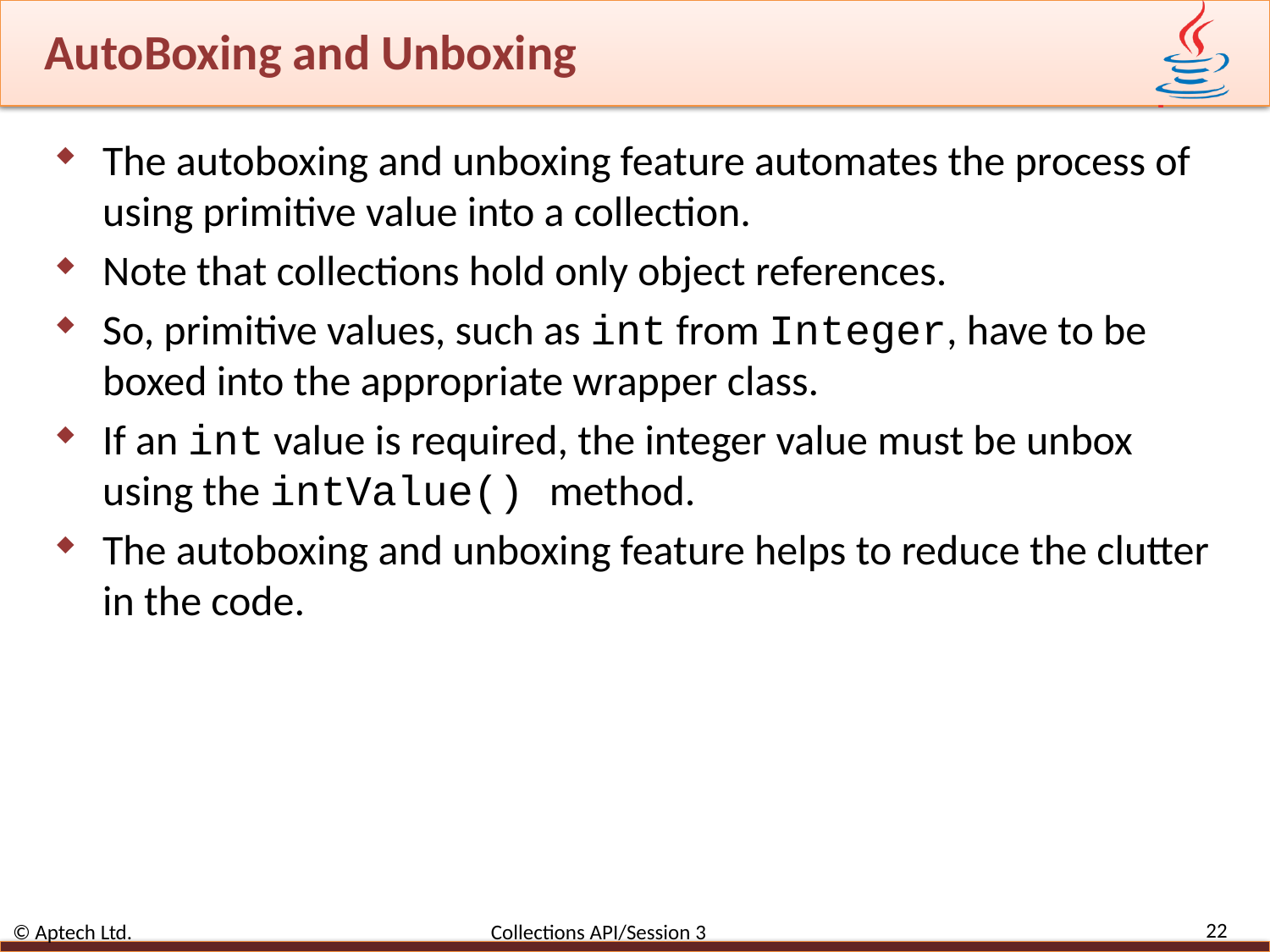

# AutoBoxing and Unboxing
The autoboxing and unboxing feature automates the process of using primitive value into a collection.
Note that collections hold only object references.
So, primitive values, such as int from Integer, have to be boxed into the appropriate wrapper class.
If an int value is required, the integer value must be unbox using the intValue() method.
The autoboxing and unboxing feature helps to reduce the clutter in the code.
22
© Aptech Ltd.                                                                          Collections API/Session 3